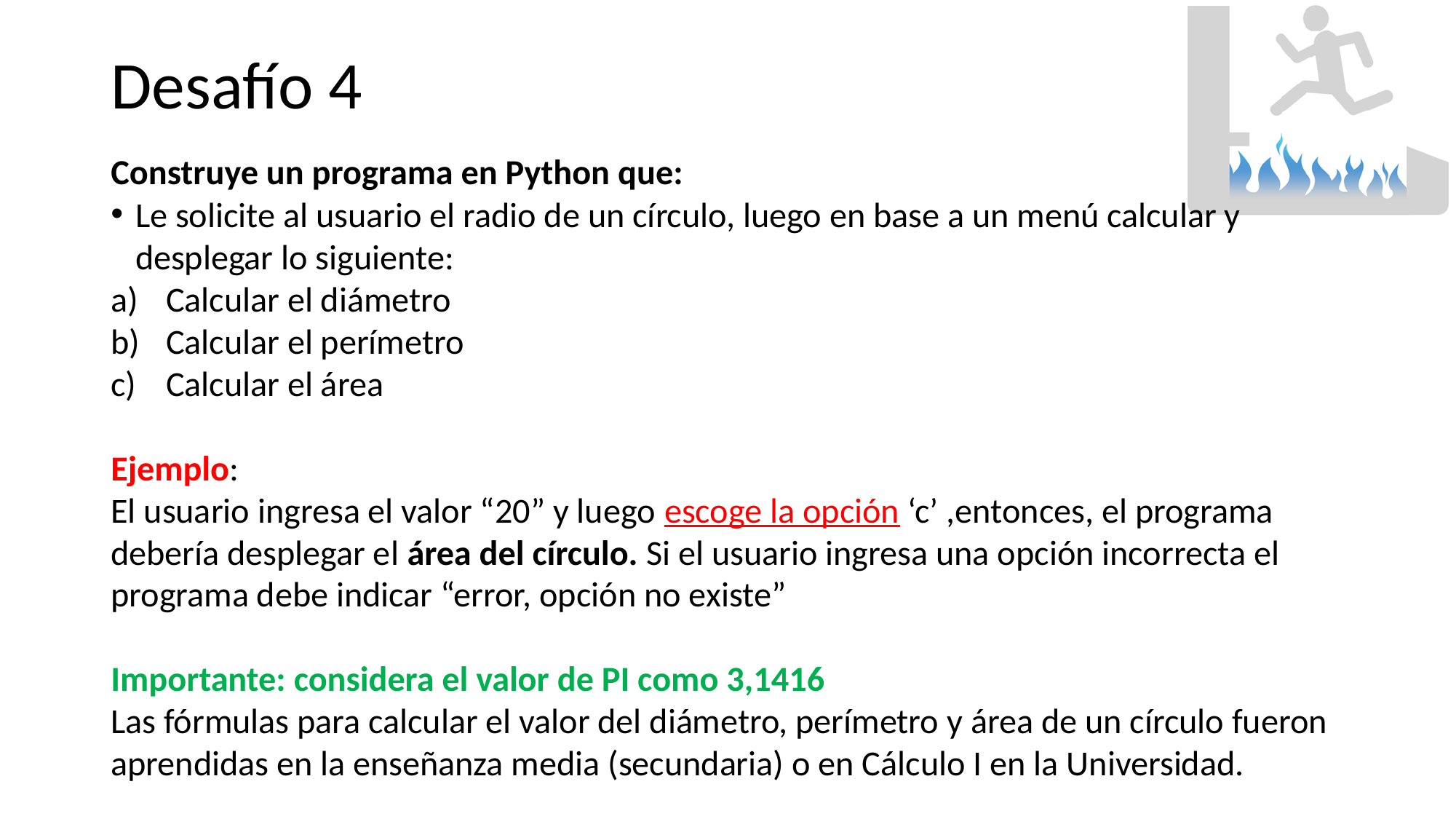

# Desafío 4
Construye un programa en Python que:
Le solicite al usuario el radio de un círculo, luego en base a un menú calcular y desplegar lo siguiente:
Calcular el diámetro
Calcular el perímetro
Calcular el área

Ejemplo:
El usuario ingresa el valor “20” y luego escoge la opción ‘c’ ,entonces, el programa debería desplegar el área del círculo. Si el usuario ingresa una opción incorrecta el programa debe indicar “error, opción no existe”

Importante: considera el valor de PI como 3,1416
Las fórmulas para calcular el valor del diámetro, perímetro y área de un círculo fueron aprendidas en la enseñanza media (secundaria) o en Cálculo I en la Universidad.